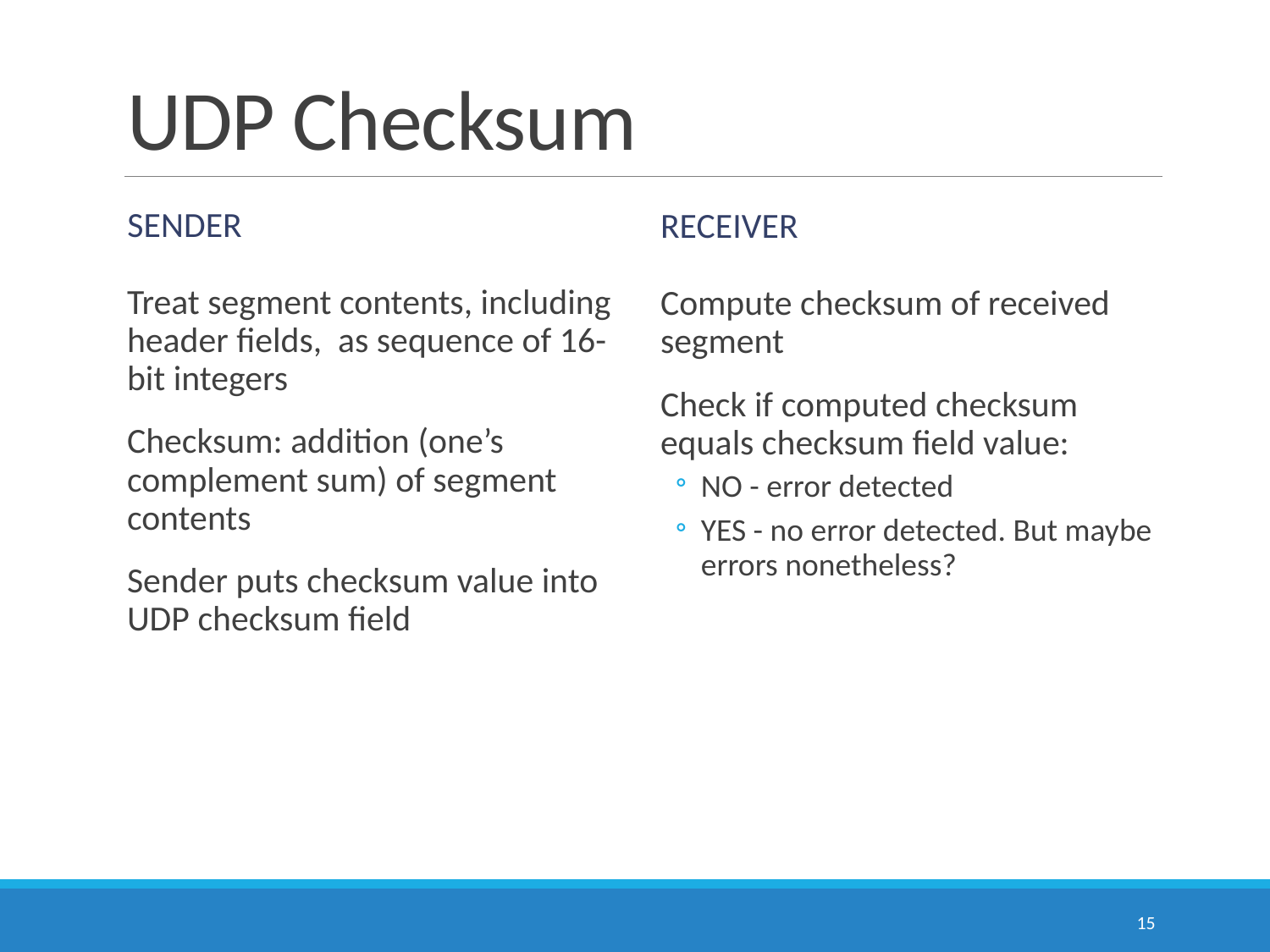

# UDP Checksum
Sender
Receiver
Treat segment contents, including header fields,  as sequence of 16-bit integers
Checksum: addition (one’s complement sum) of segment contents
Sender puts checksum value into UDP checksum field
Compute checksum of received segment
Check if computed checksum equals checksum field value:
NO - error detected
YES - no error detected. But maybe errors nonetheless?
15